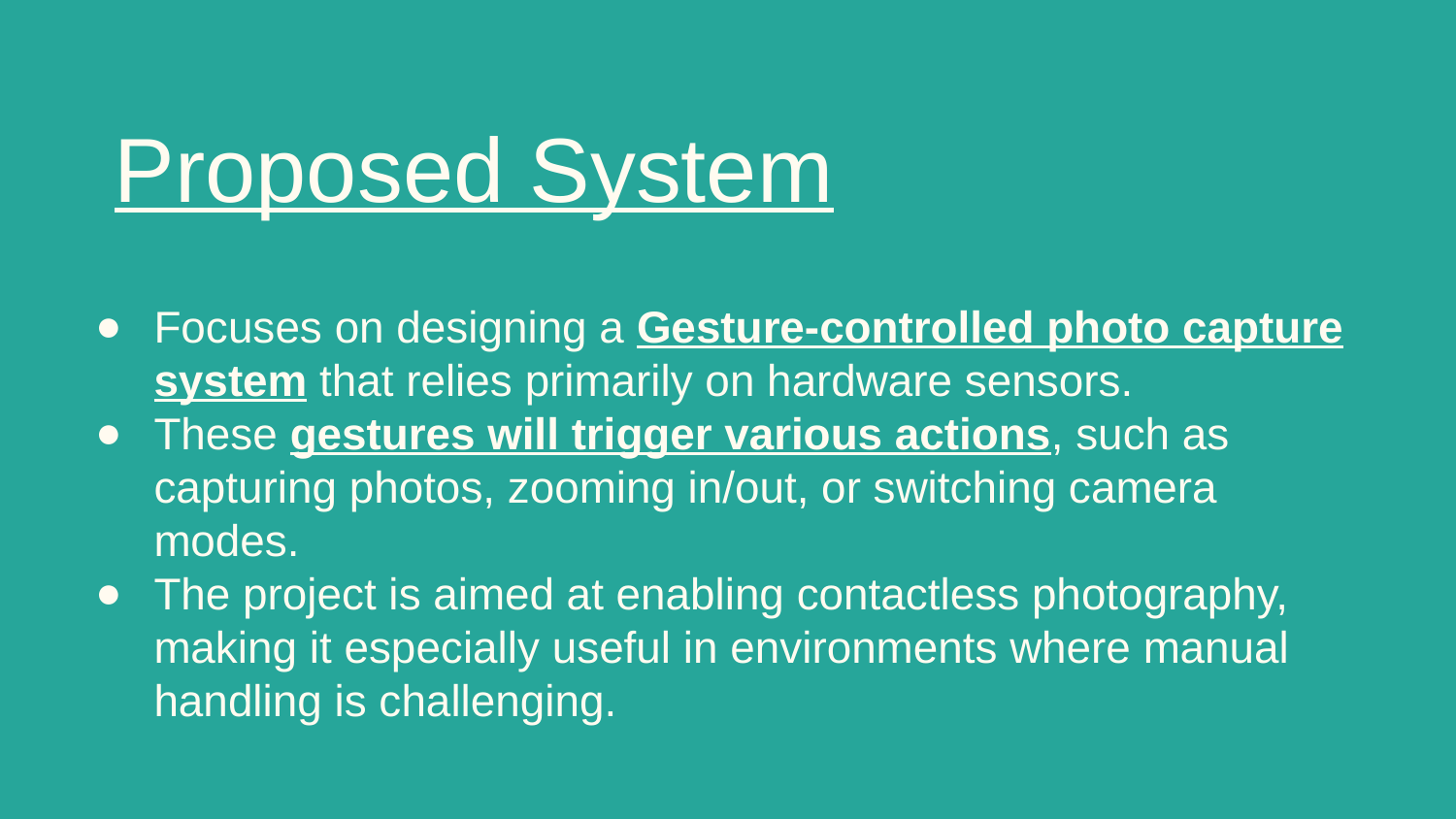

Proposed System
# Focuses on designing a Gesture-controlled photo capture system that relies primarily on hardware sensors.
These gestures will trigger various actions, such as capturing photos, zooming in/out, or switching camera modes.
The project is aimed at enabling contactless photography, making it especially useful in environments where manual handling is challenging.